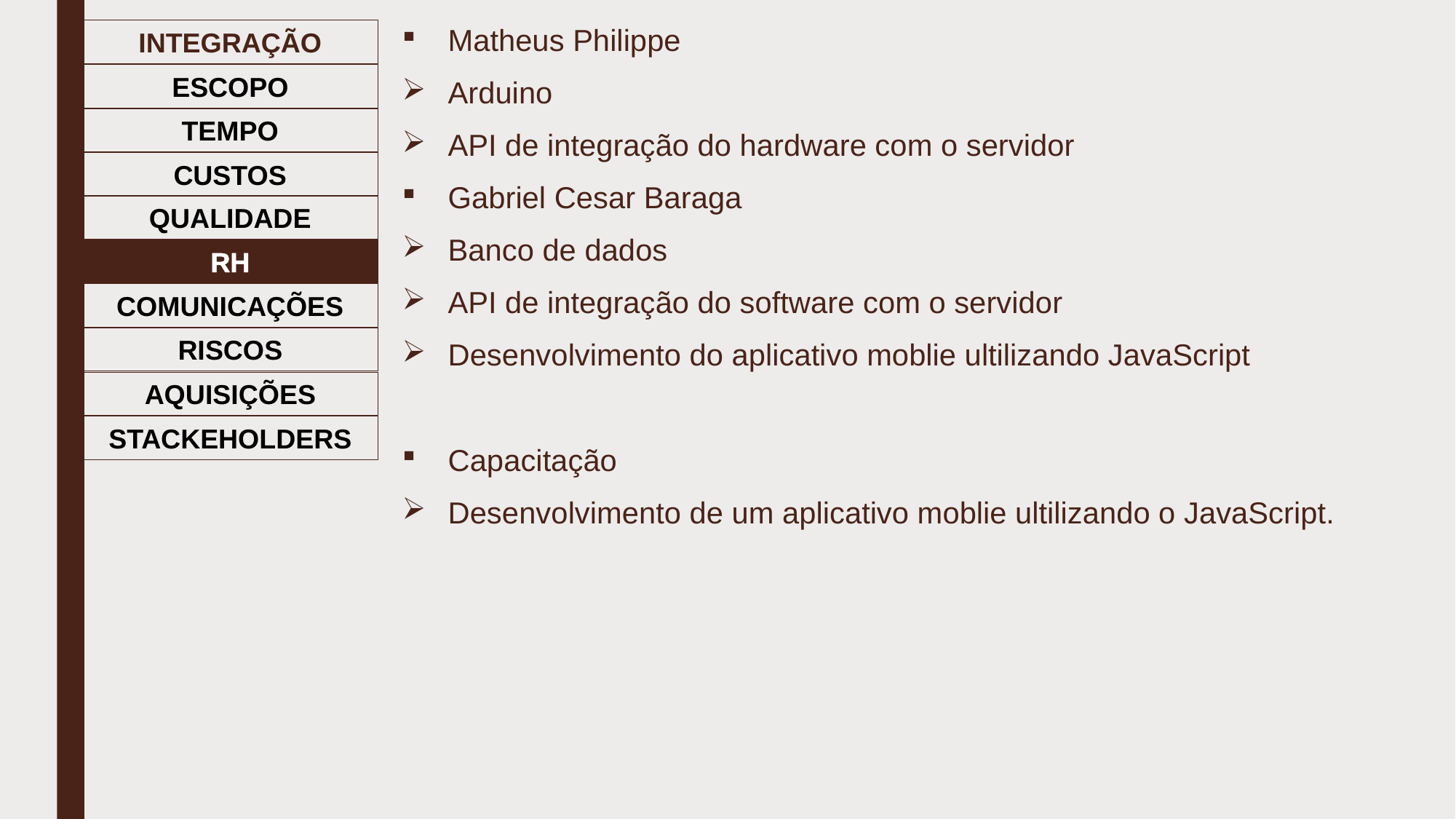

Matheus Philippe
Arduino
API de integração do hardware com o servidor
Gabriel Cesar Baraga
Banco de dados
API de integração do software com o servidor
Desenvolvimento do aplicativo moblie ultilizando JavaScript

Capacitação
Desenvolvimento de um aplicativo moblie ultilizando o JavaScript.
INTEGRAÇÃO
ESCOPO
TEMPO
CUSTOS
QUALIDADE
RH
COMUNICAÇÕES
RISCOS
AQUISIÇÕES
STACKEHOLDERS